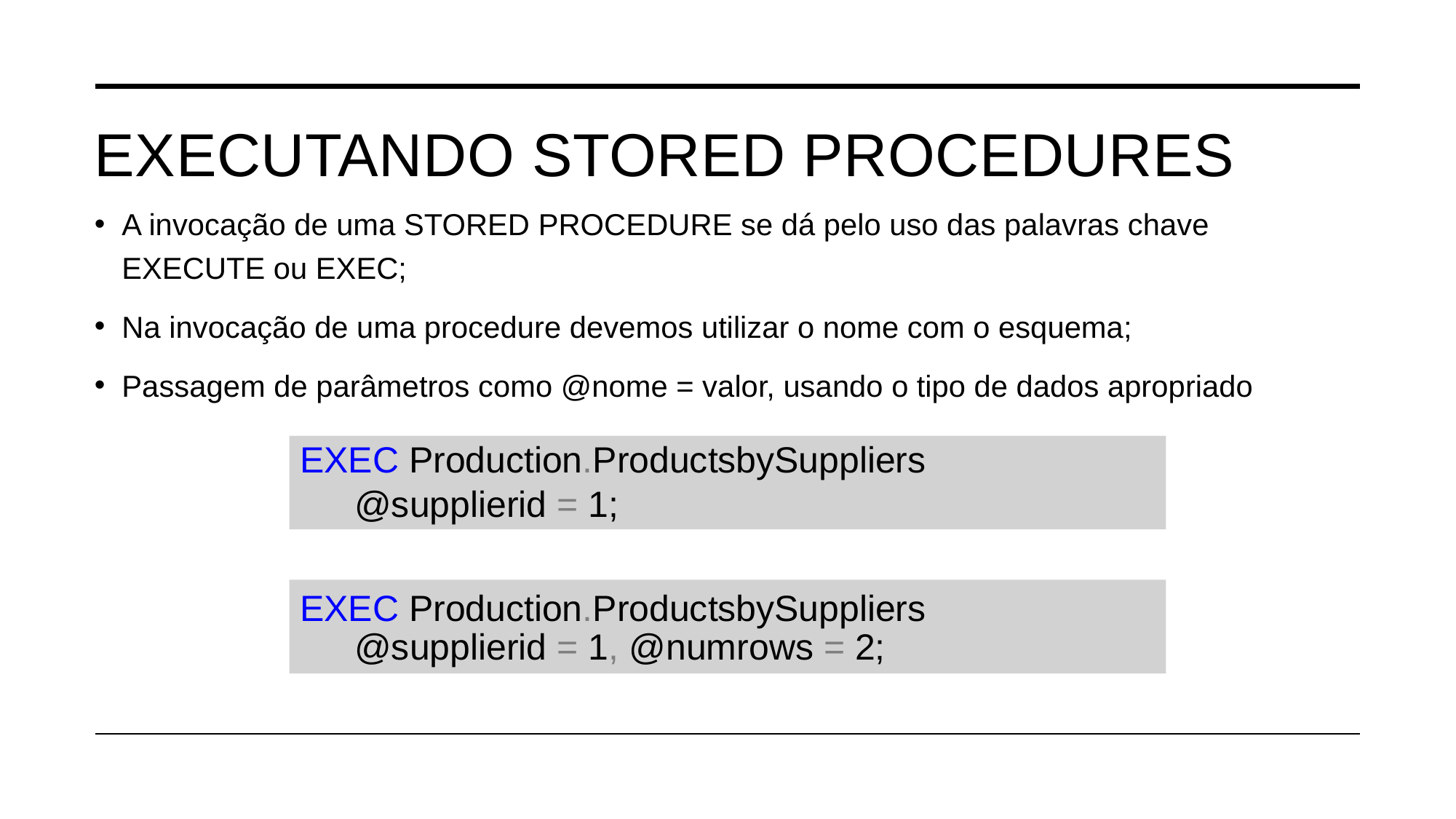

# EXECUTANDO STORED PROCEDURES
A invocação de uma STORED PROCEDURE se dá pelo uso das palavras chave EXECUTE ou EXEC;
Na invocação de uma procedure devemos utilizar o nome com o esquema;
Passagem de parâmetros como @nome = valor, usando o tipo de dados apropriado
EXEC Production.ProductsbySuppliers
	@supplierid = 1;
EXEC Production.ProductsbySuppliers
	@supplierid = 1, @numrows = 2;